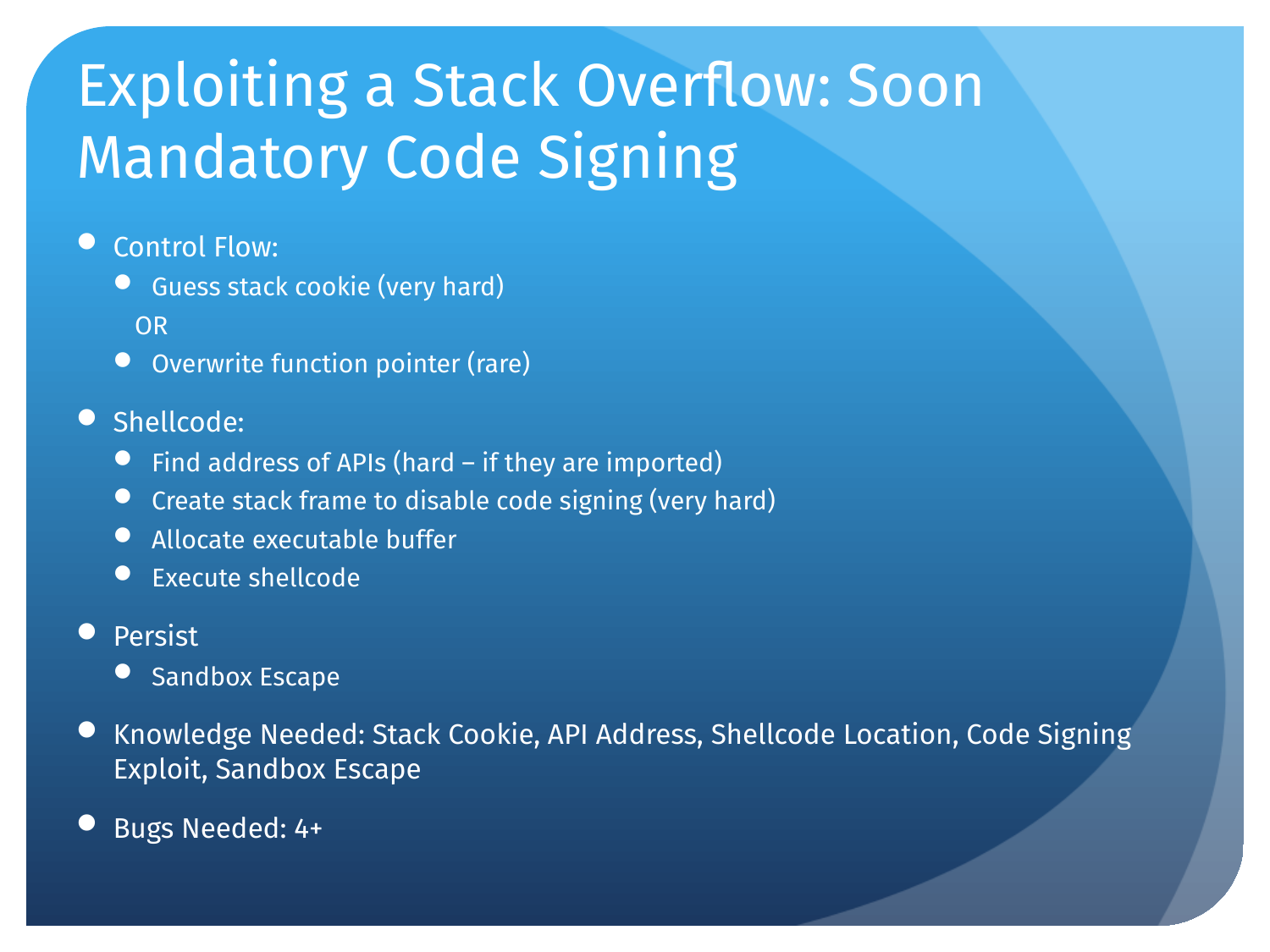

# Exploiting a Stack Overflow: Soon Mandatory Code Signing
Control Flow:
Guess stack cookie (very hard)
OR
Overwrite function pointer (rare)
Shellcode:
Find address of APIs (hard – if they are imported)
Create stack frame to disable code signing (very hard)
Allocate executable buffer
Execute shellcode
Persist
Sandbox Escape
Knowledge Needed: Stack Cookie, API Address, Shellcode Location, Code Signing Exploit, Sandbox Escape
Bugs Needed: 4+